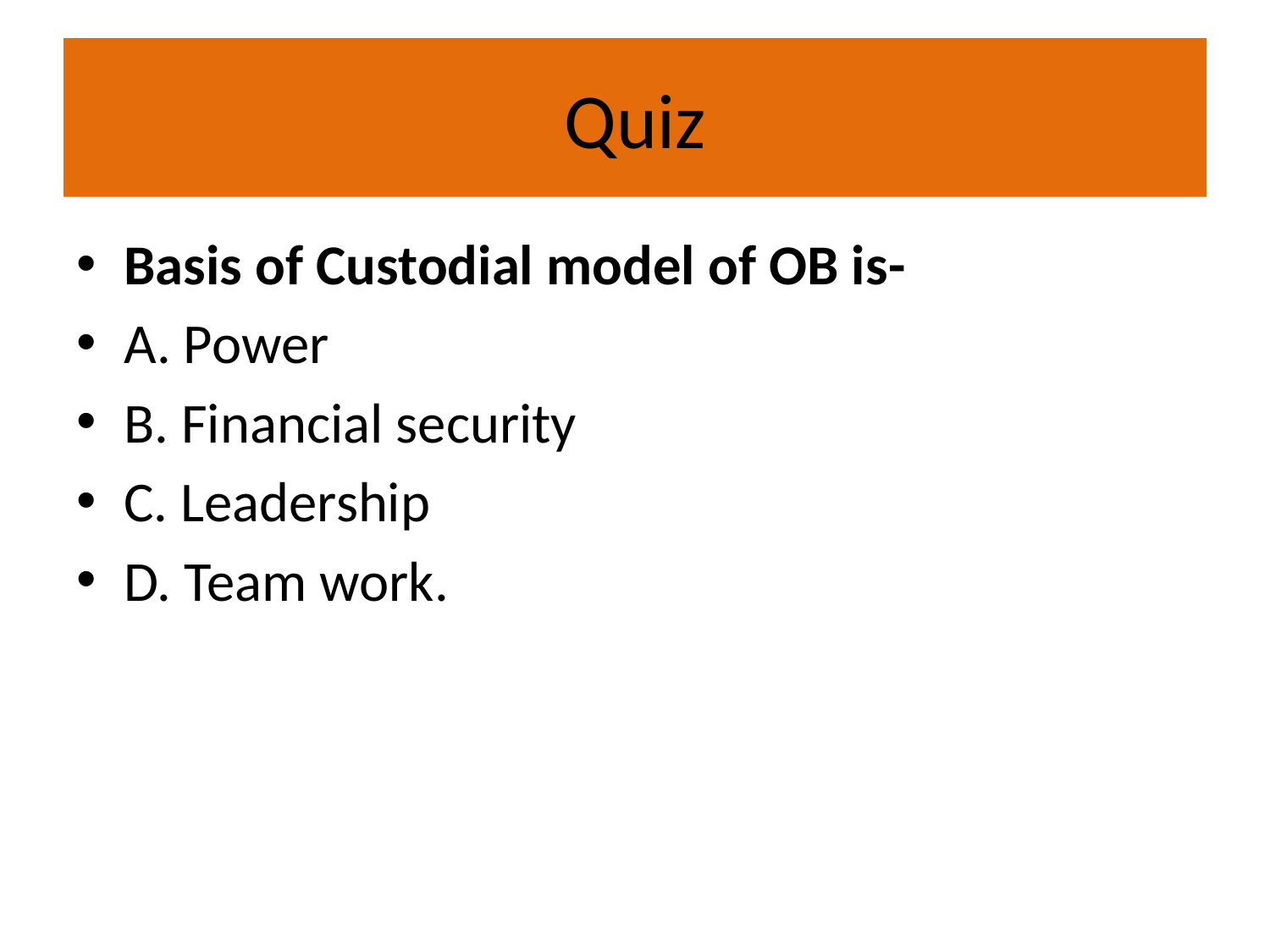

# Quiz
Basis of Custodial model of OB is-
A. Power
B. Financial security
C. Leadership
D. Team work.